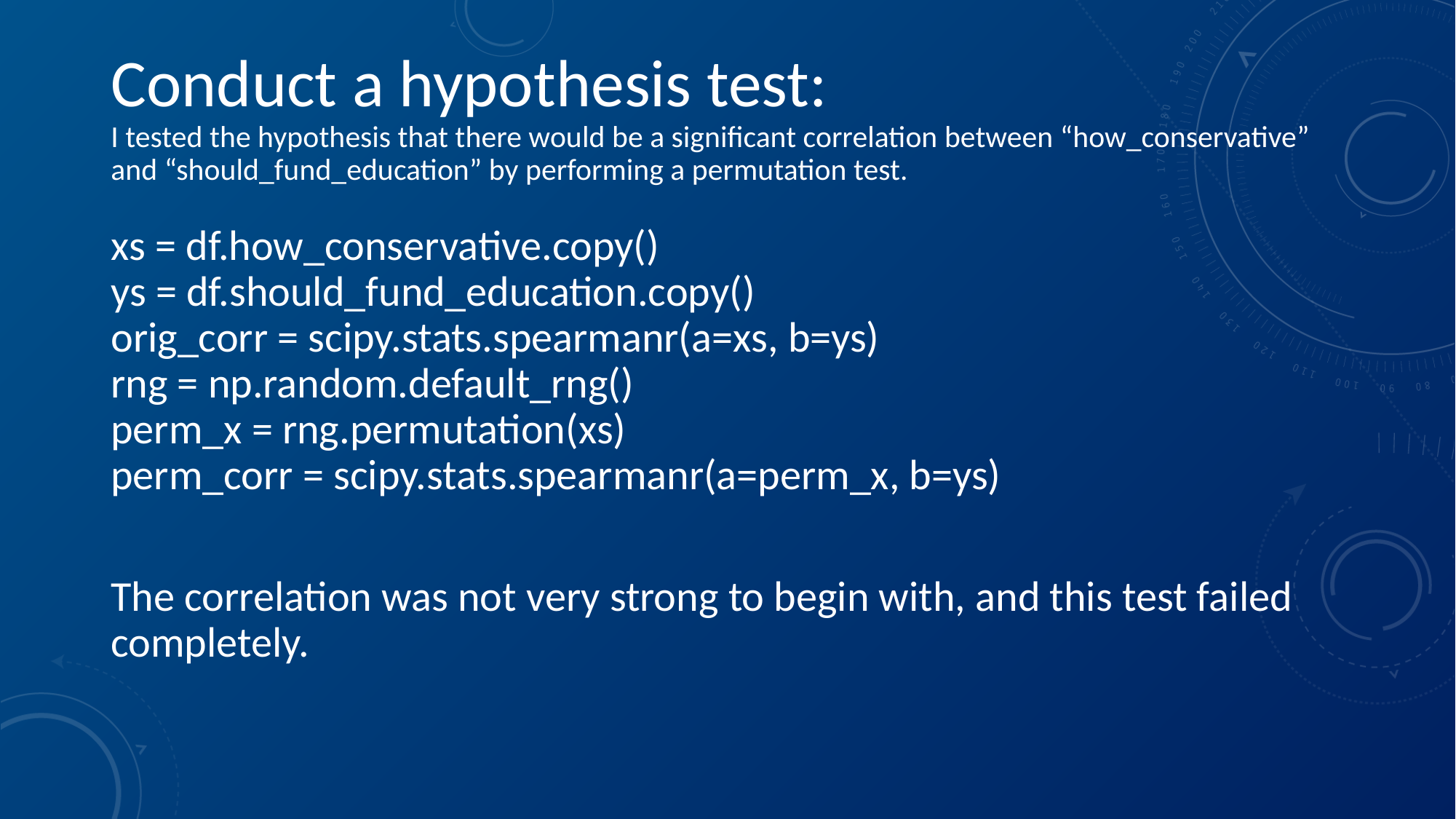

# Conduct a hypothesis test: I tested the hypothesis that there would be a significant correlation between “how_conservative” and “should_fund_education” by performing a permutation test.
xs = df.how_conservative.copy()
ys = df.should_fund_education.copy()
orig_corr = scipy.stats.spearmanr(a=xs, b=ys)
rng = np.random.default_rng()
perm_x = rng.permutation(xs)
perm_corr = scipy.stats.spearmanr(a=perm_x, b=ys)

The correlation was not very strong to begin with, and this test failed completely.